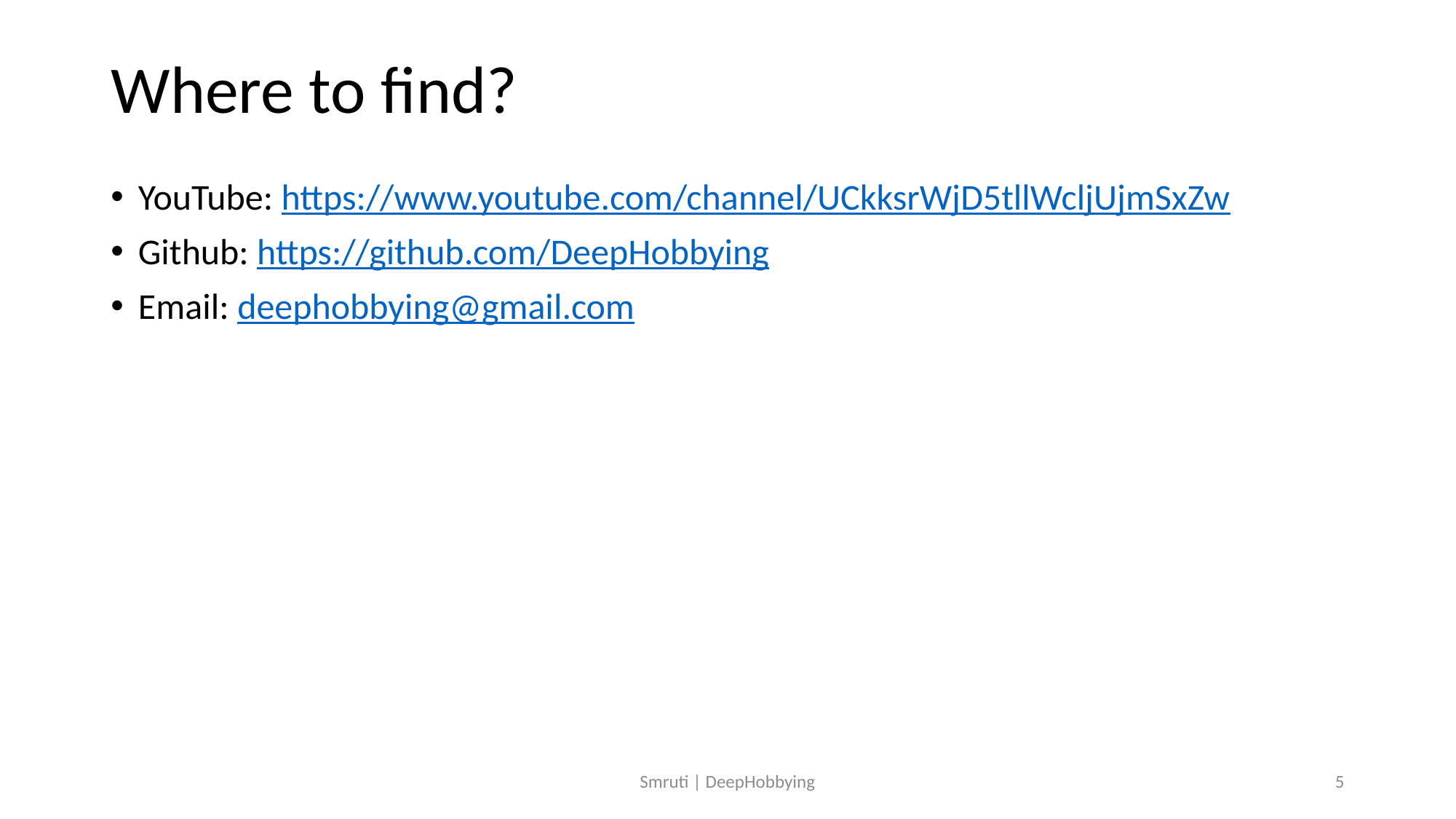

# Where to find?
YouTube: https://www.youtube.com/channel/UCkksrWjD5tllWcljUjmSxZw
Github: https://github.com/DeepHobbying
Email: deephobbying@gmail.com

Smruti | DeepHobbying
5